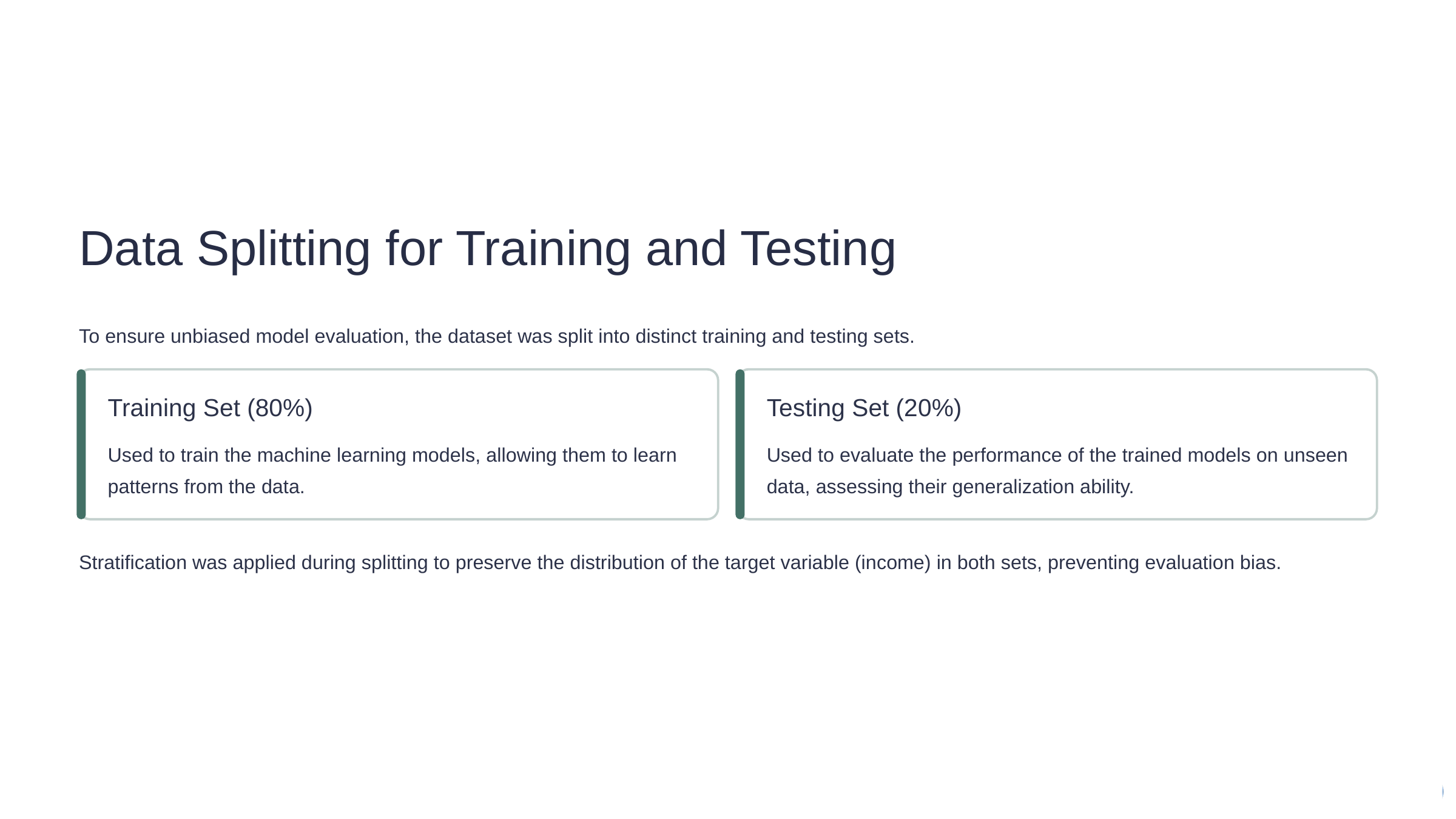

Data Splitting for Training and Testing
To ensure unbiased model evaluation, the dataset was split into distinct training and testing sets.

Training Set (80%)
Testing Set (20%)
Used to train the machine learning models, allowing them to learn patterns from the data.
Used to evaluate the performance of the trained models on unseen data, assessing their generalization ability.
Stratification was applied during splitting to preserve the distribution of the target variable (income) in both sets, preventing evaluation bias.